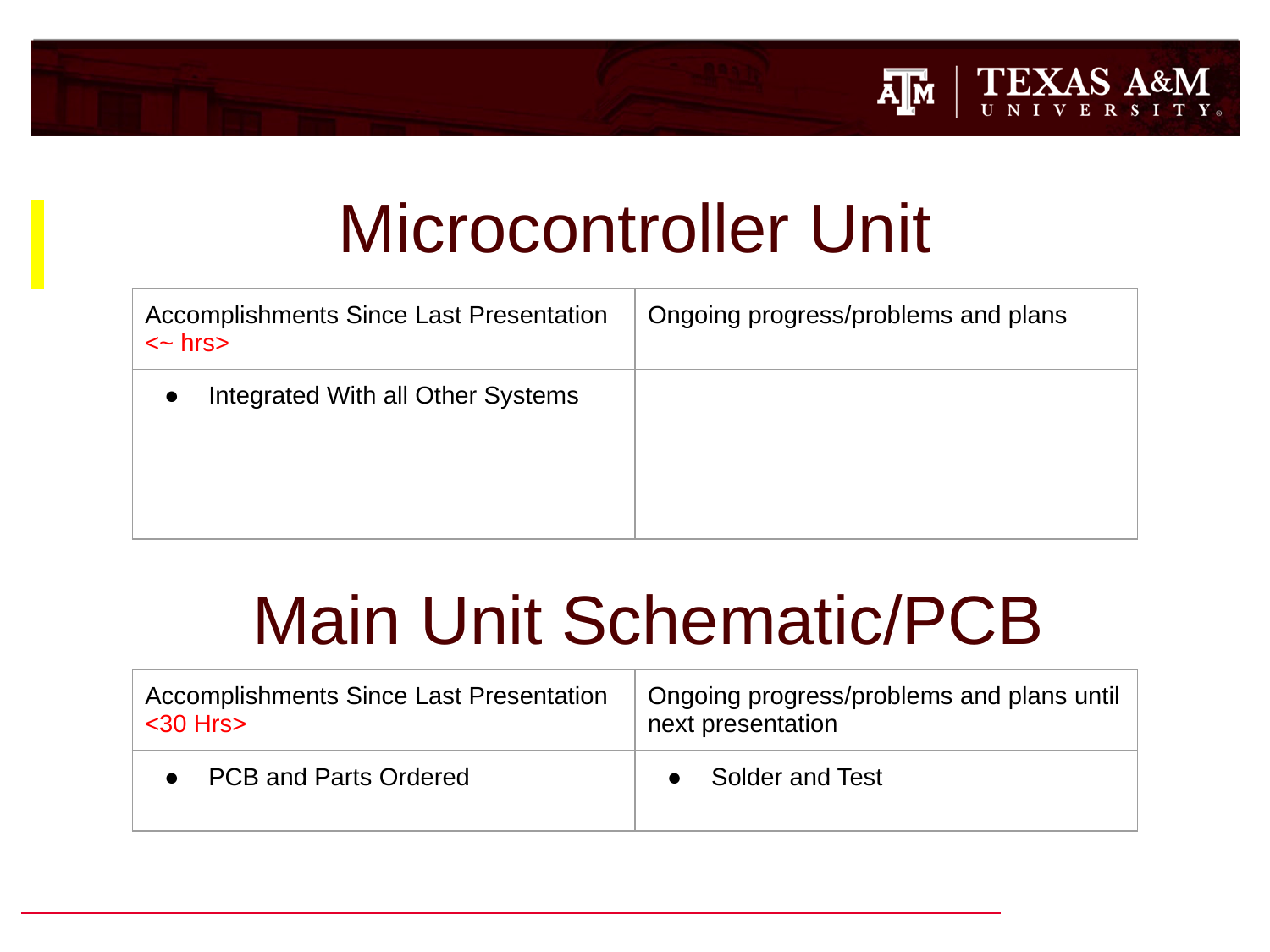

# Microcontroller Unit
| Accomplishments Since Last Presentation <~ hrs> | Ongoing progress/problems and plans |
| --- | --- |
| Integrated With all Other Systems |  |
Main Unit Schematic/PCB
| Accomplishments Since Last Presentation <30 Hrs> | Ongoing progress/problems and plans until next presentation |
| --- | --- |
| PCB and Parts Ordered | Solder and Test |